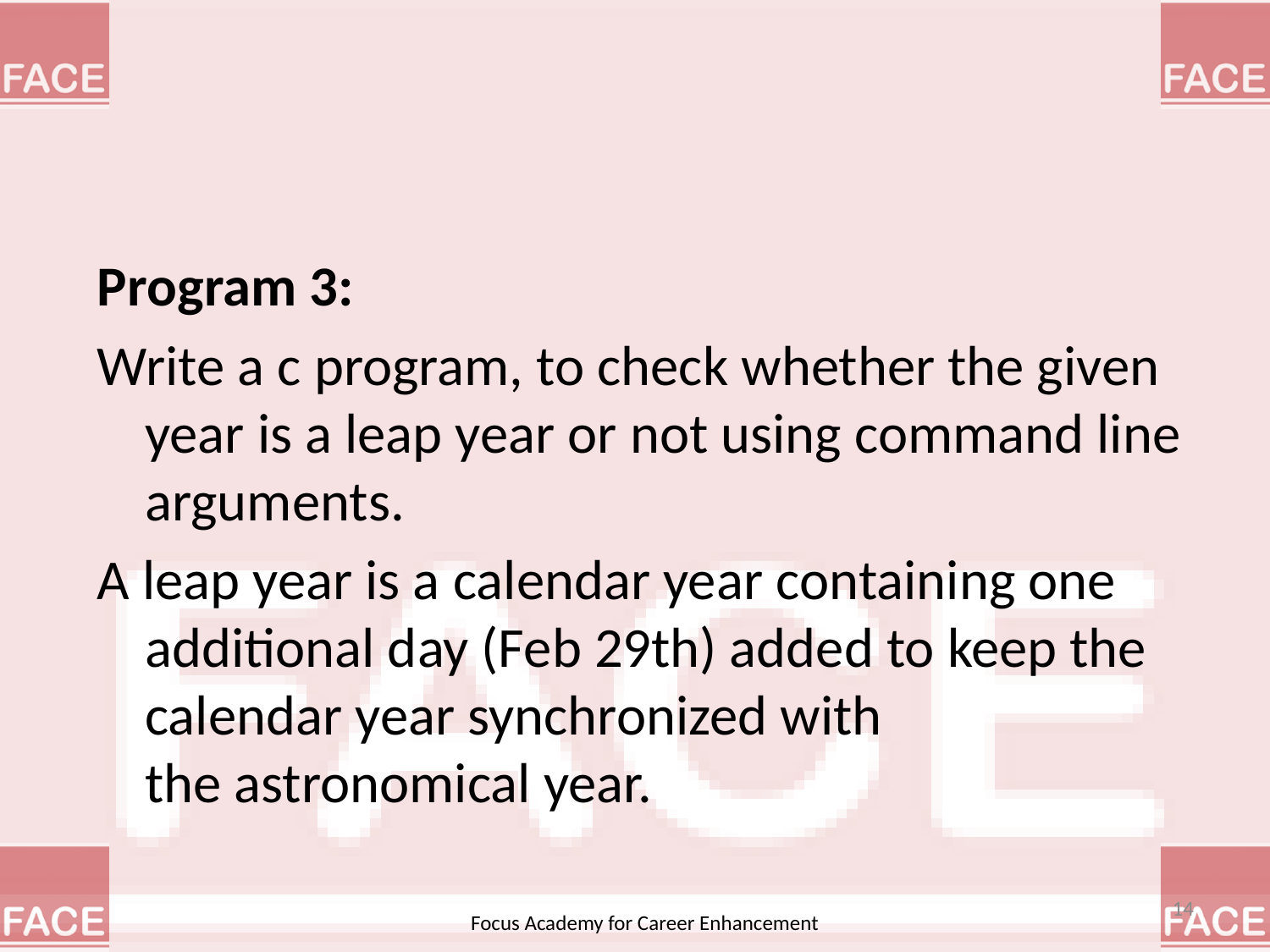

Program 3:
Write a c program, to check whether the given year is a leap year or not using command line arguments.
A leap year is a calendar year containing one additional day (Feb 29th) added to keep the calendar year synchronized with the astronomical year.

14